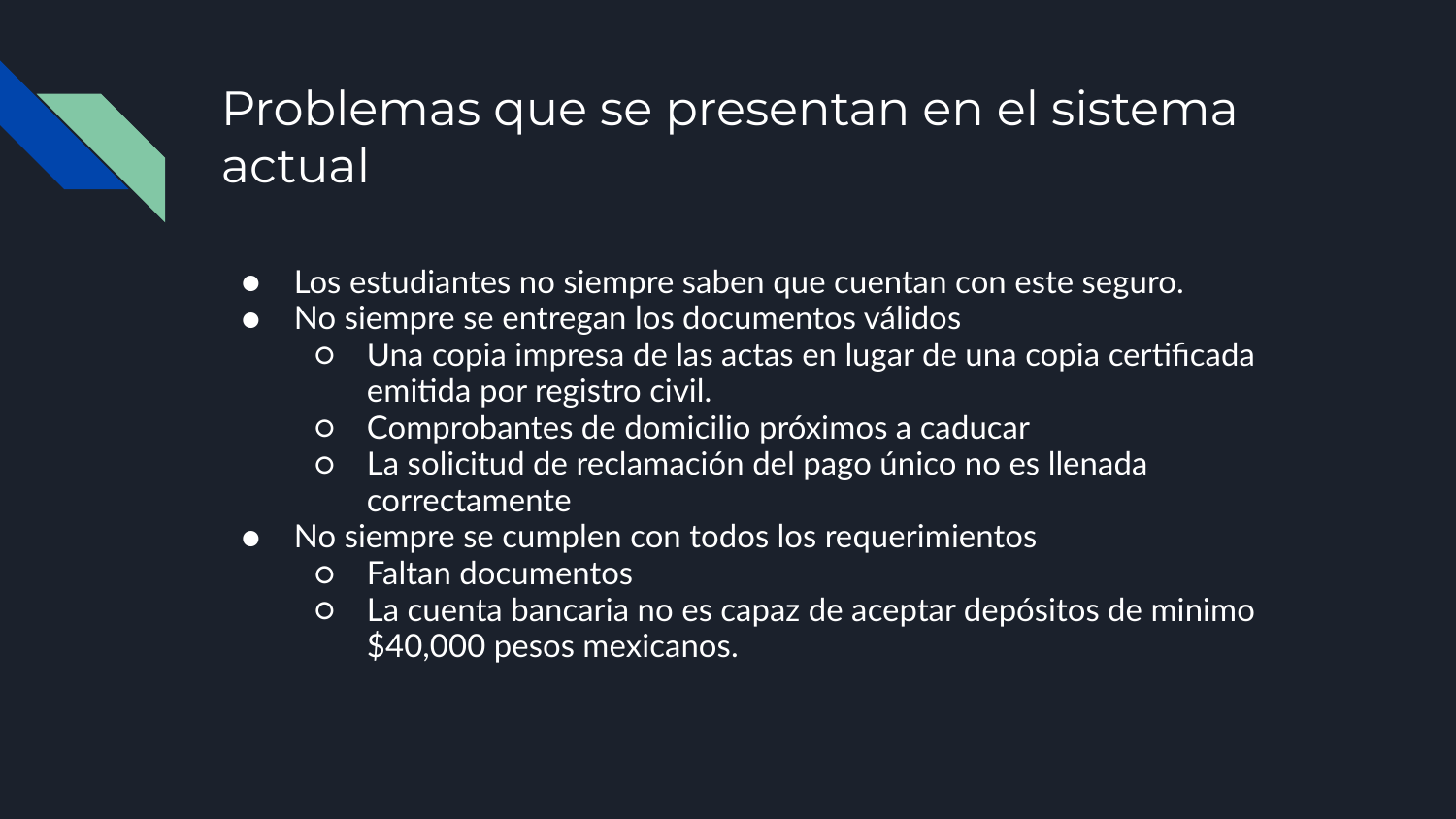

# Problemas que se presentan en el sistema actual
Los estudiantes no siempre saben que cuentan con este seguro.
No siempre se entregan los documentos válidos
Una copia impresa de las actas en lugar de una copia certificada emitida por registro civil.
Comprobantes de domicilio próximos a caducar
La solicitud de reclamación del pago único no es llenada correctamente
No siempre se cumplen con todos los requerimientos
Faltan documentos
La cuenta bancaria no es capaz de aceptar depósitos de minimo $40,000 pesos mexicanos.